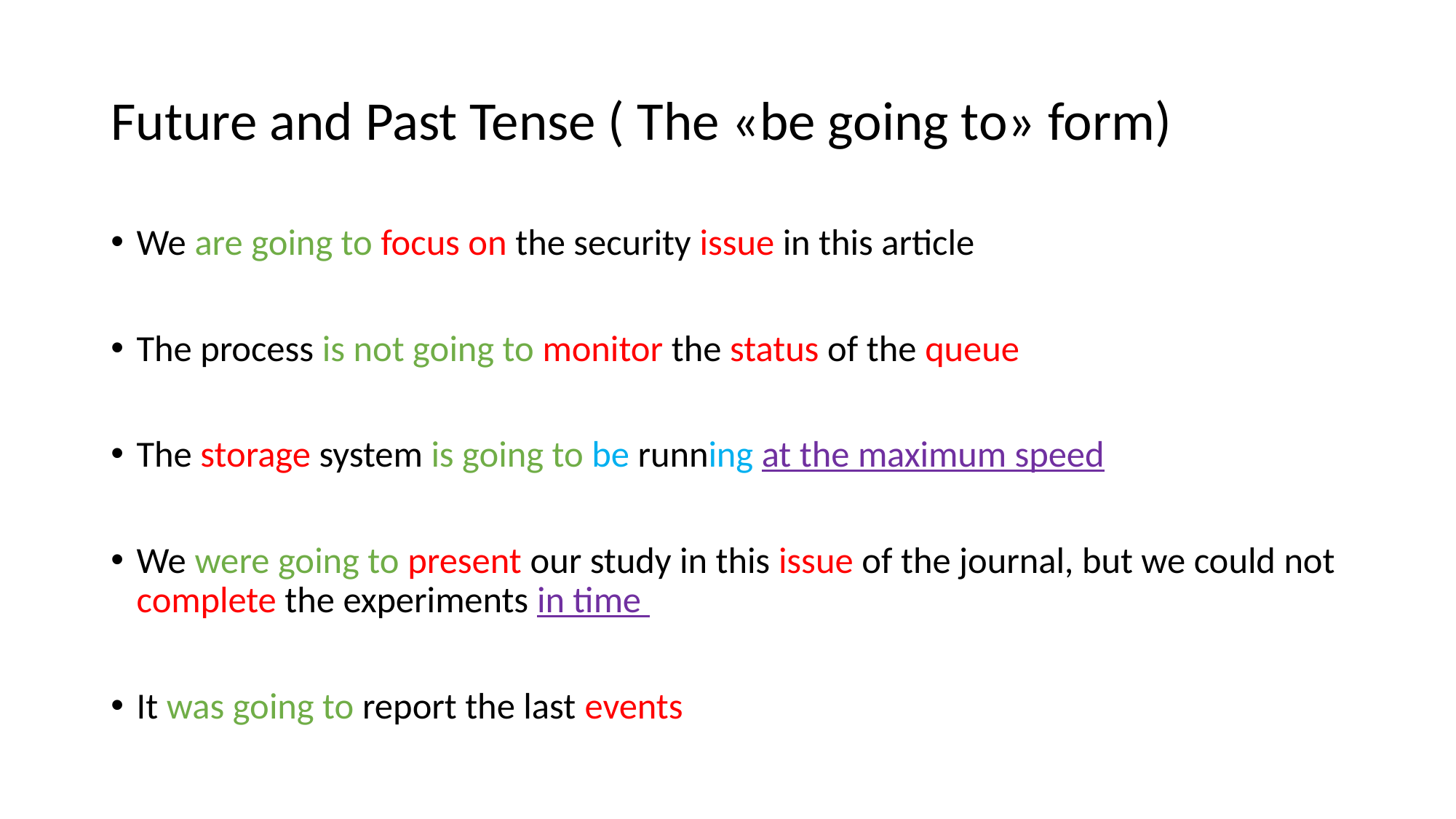

# Future and Past Tense ( The «be going to» form)
We are going to focus on the security issue in this article

The process is not going to monitor the status of the queue

The storage system is going to be running at the maximum speed

We were going to present our study in this issue of the journal, but we could not complete the experiments in time

It was going to report the last events